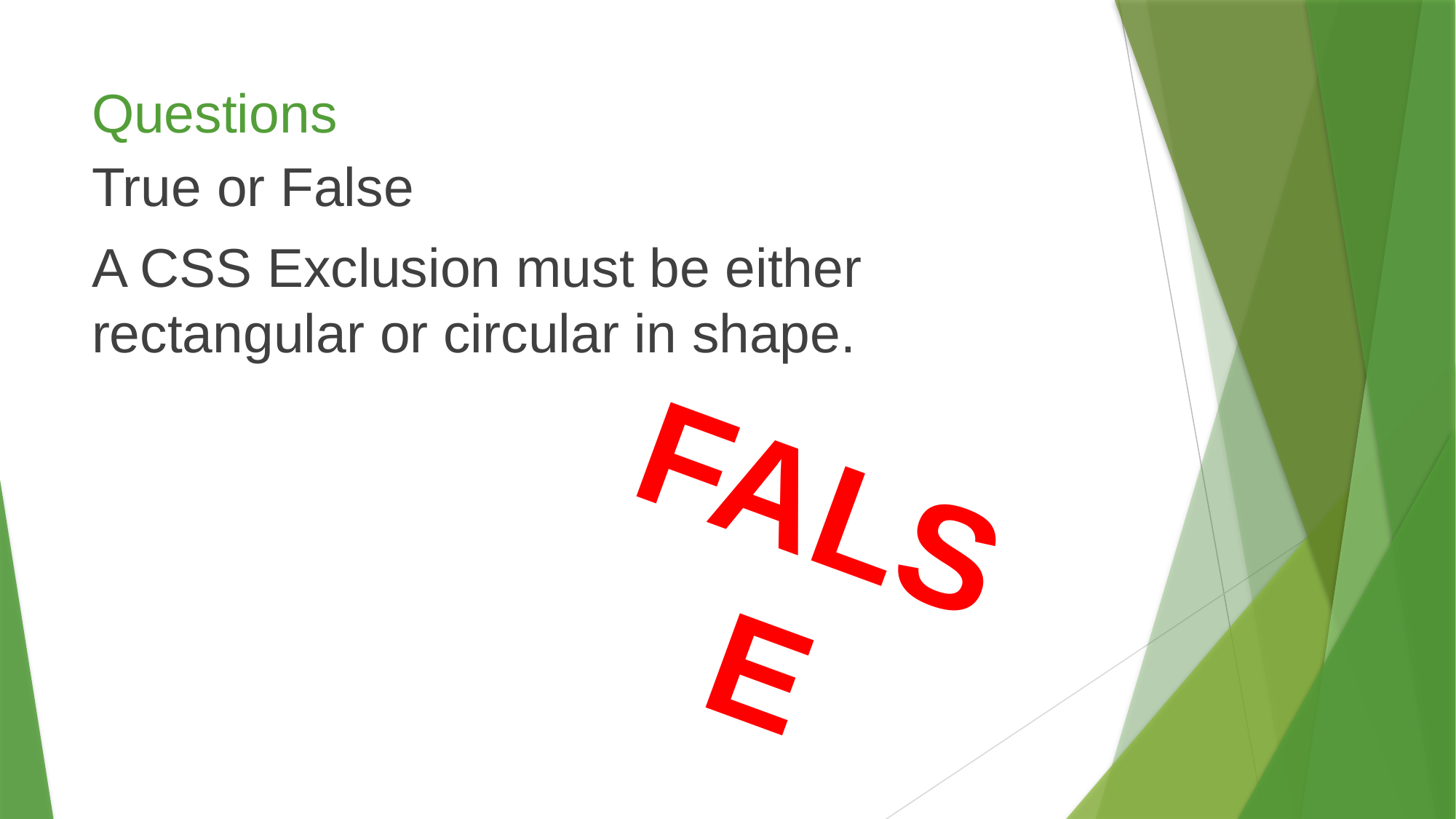

# Questions
True or False
A CSS Exclusion must be either rectangular or circular in shape.
FALSE